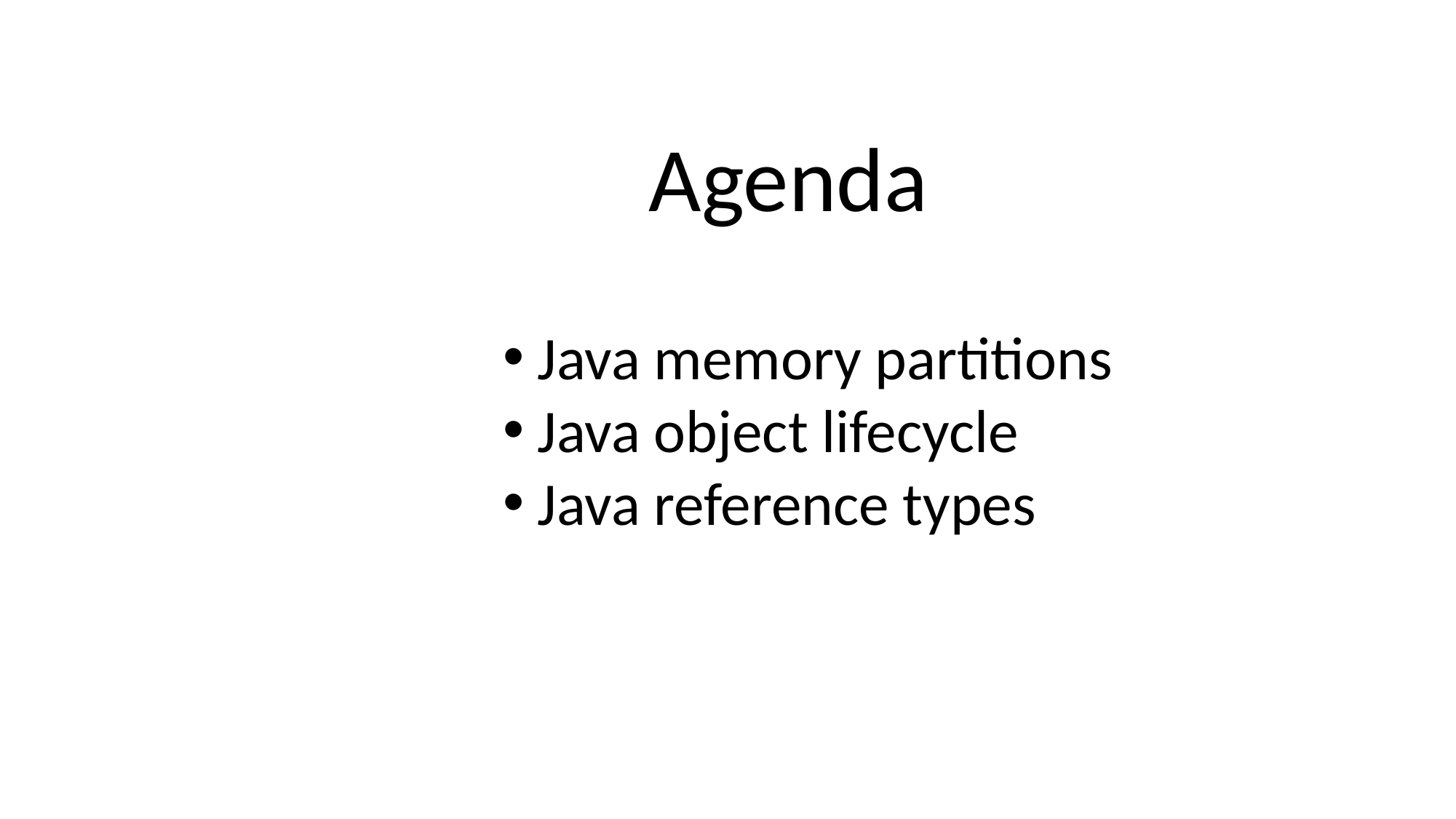

Agenda

Java memory partitions
Java object lifecycle
Java reference types